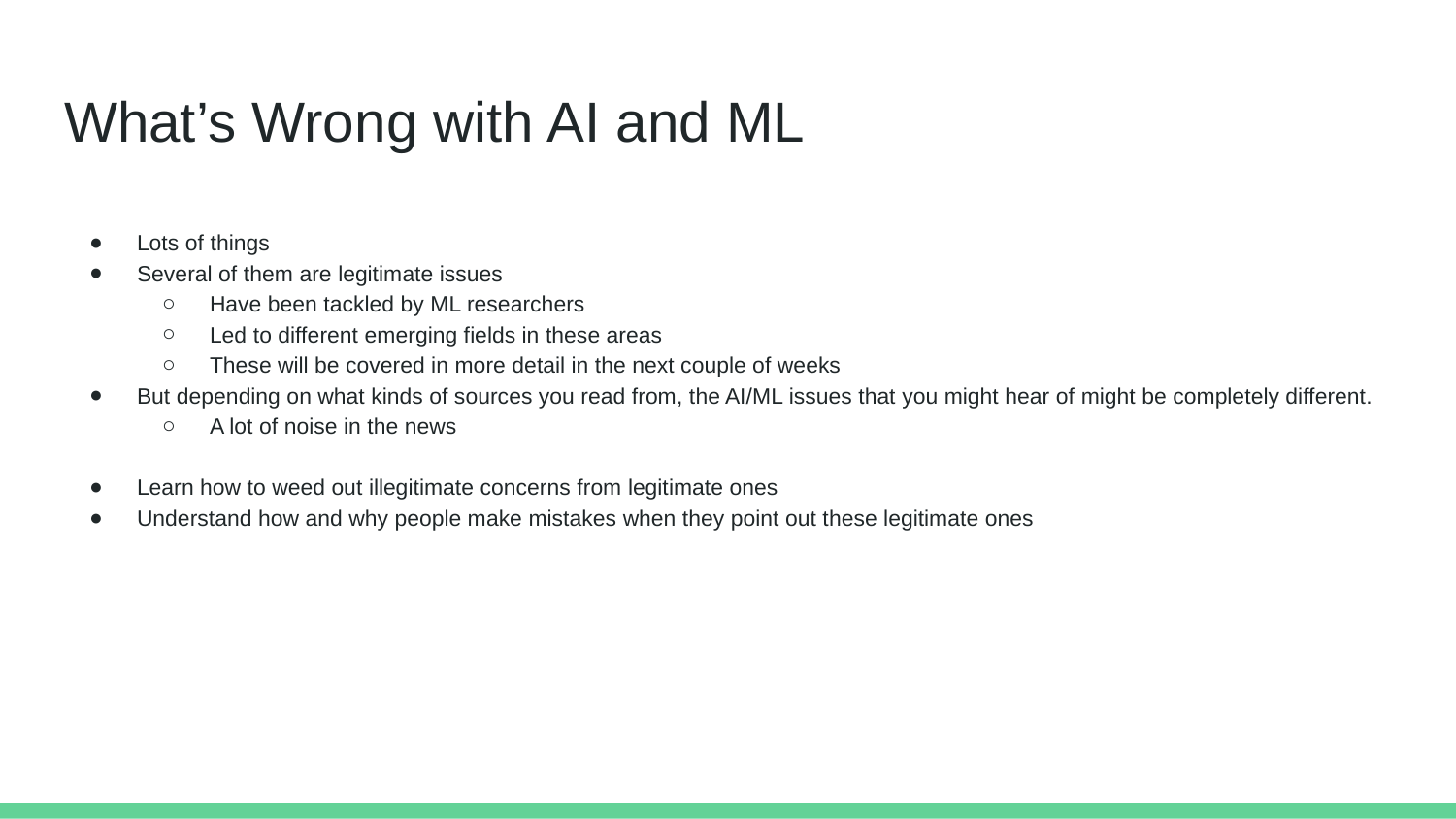

# What’s Wrong with AI and ML

Lots of things
Several of them are legitimate issues
Have been tackled by ML researchers
Led to different emerging fields in these areas
These will be covered in more detail in the next couple of weeks
But depending on what kinds of sources you read from, the AI/ML issues that you might hear of might be completely different.
A lot of noise in the news

Learn how to weed out illegitimate concerns from legitimate ones
Understand how and why people make mistakes when they point out these legitimate ones